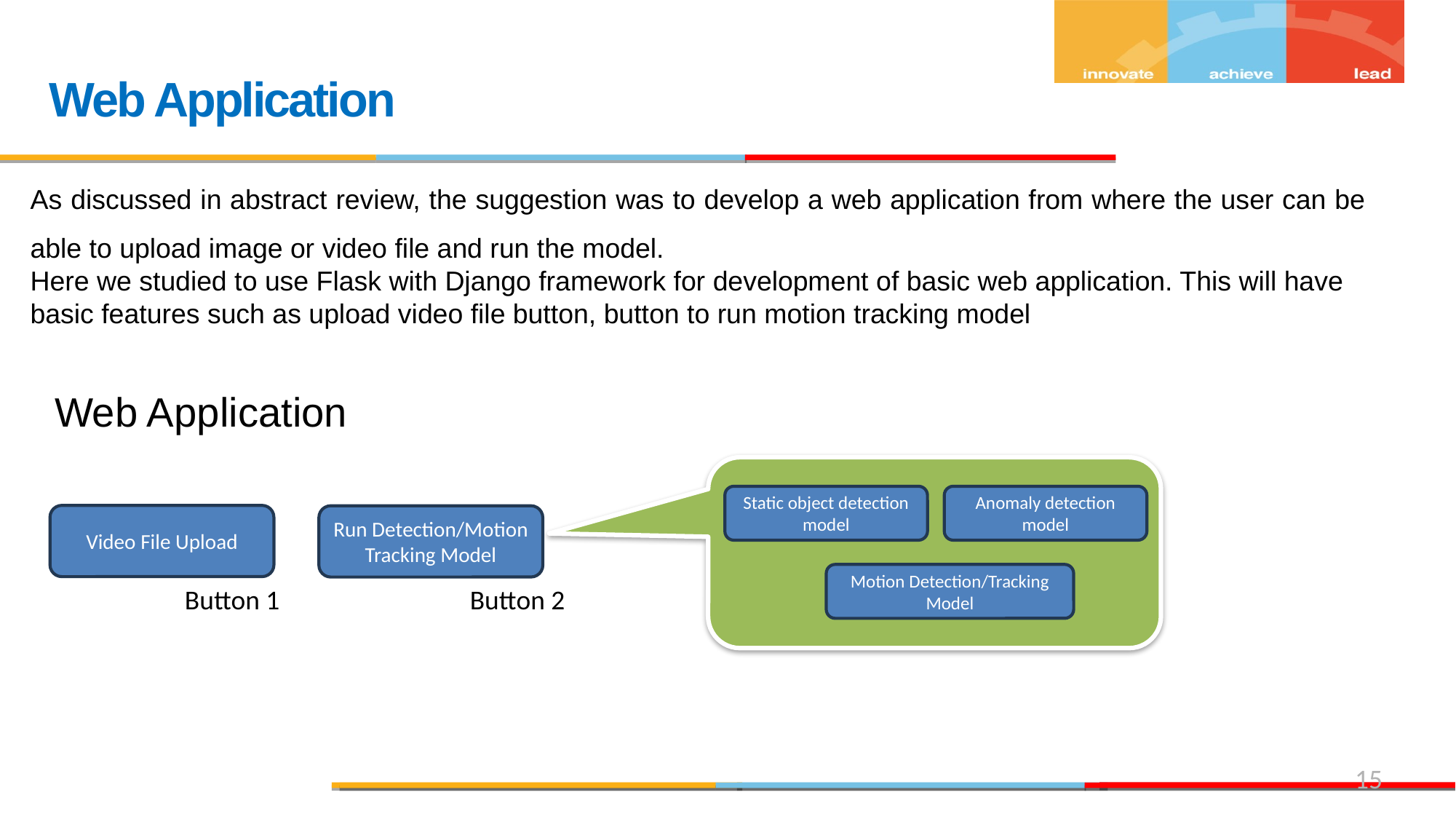

# Web Application
As discussed in abstract review, the suggestion was to develop a web application from where the user can be able to upload image or video file and run the model.
Here we studied to use Flask with Django framework for development of basic web application. This will have basic features such as upload video file button, button to run motion tracking model

Web Application

Static object detection model
Anomaly detection model
Video File Upload
Run Detection/Motion Tracking Model
Motion Detection/Tracking Model
Button 1
Button 2
15